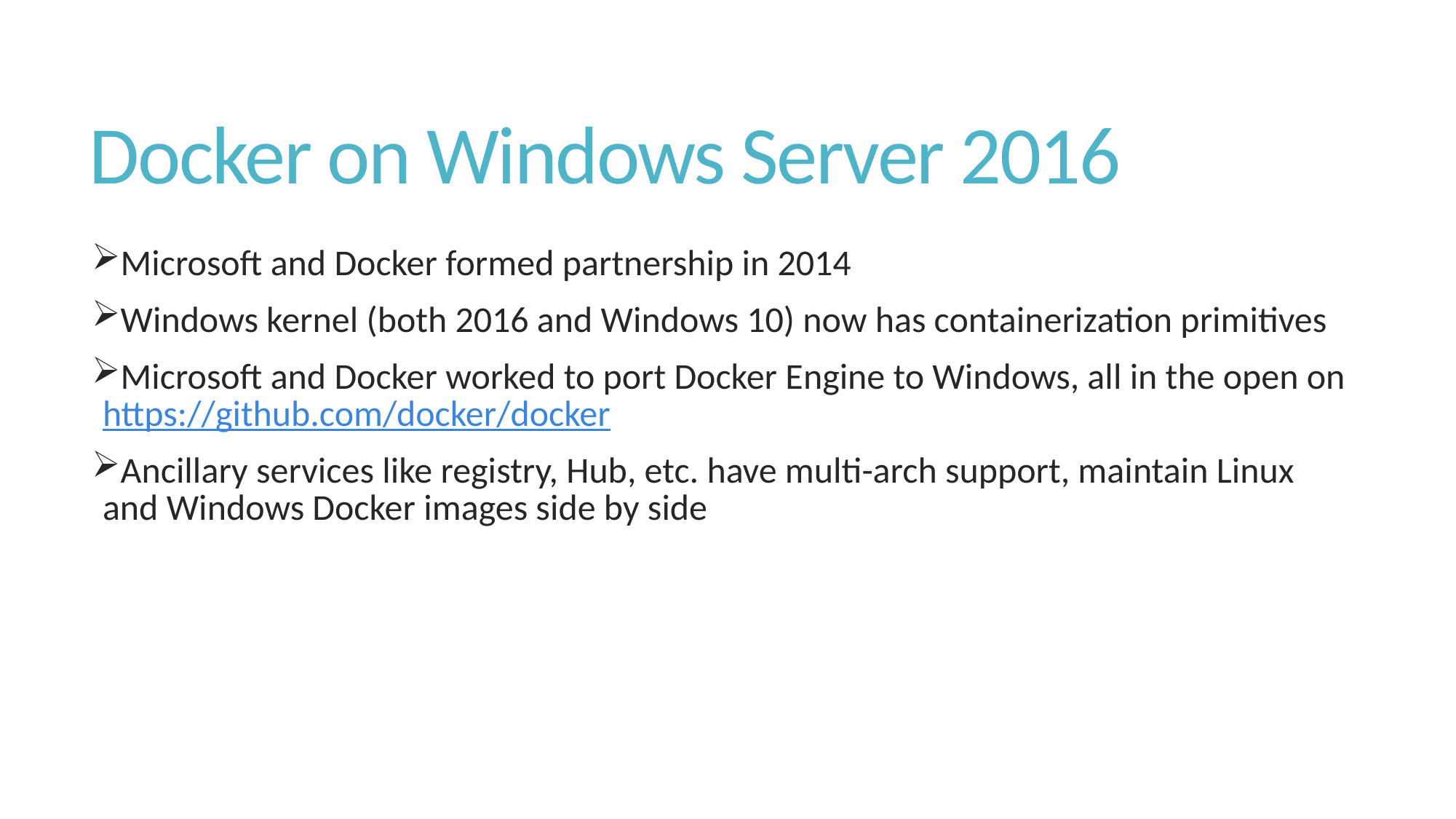

# Docker on Windows Server 2016
Microsoft and Docker formed partnership in 2014
Windows kernel (both 2016 and Windows 10) now has containerization primitives
Microsoft and Docker worked to port Docker Engine to Windows, all in the open on https://github.com/docker/docker
Ancillary services like registry, Hub, etc. have multi-arch support, maintain Linux and Windows Docker images side by side